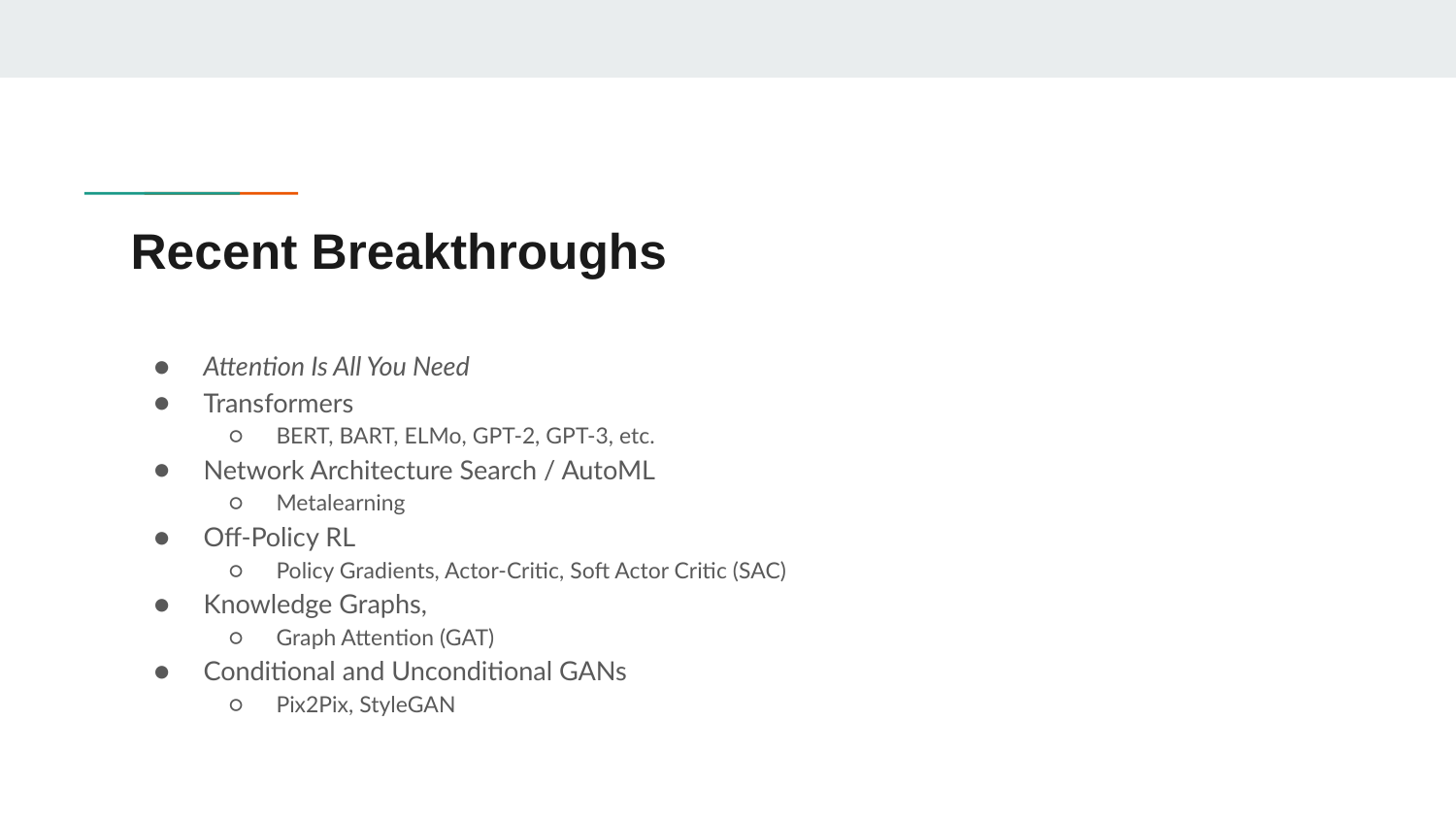

# Recent Breakthroughs
Attention Is All You Need
Transformers
BERT, BART, ELMo, GPT-2, GPT-3, etc.
Network Architecture Search / AutoML
Metalearning
Off-Policy RL
Policy Gradients, Actor-Critic, Soft Actor Critic (SAC)
Knowledge Graphs,
Graph Attention (GAT)
Conditional and Unconditional GANs
Pix2Pix, StyleGAN